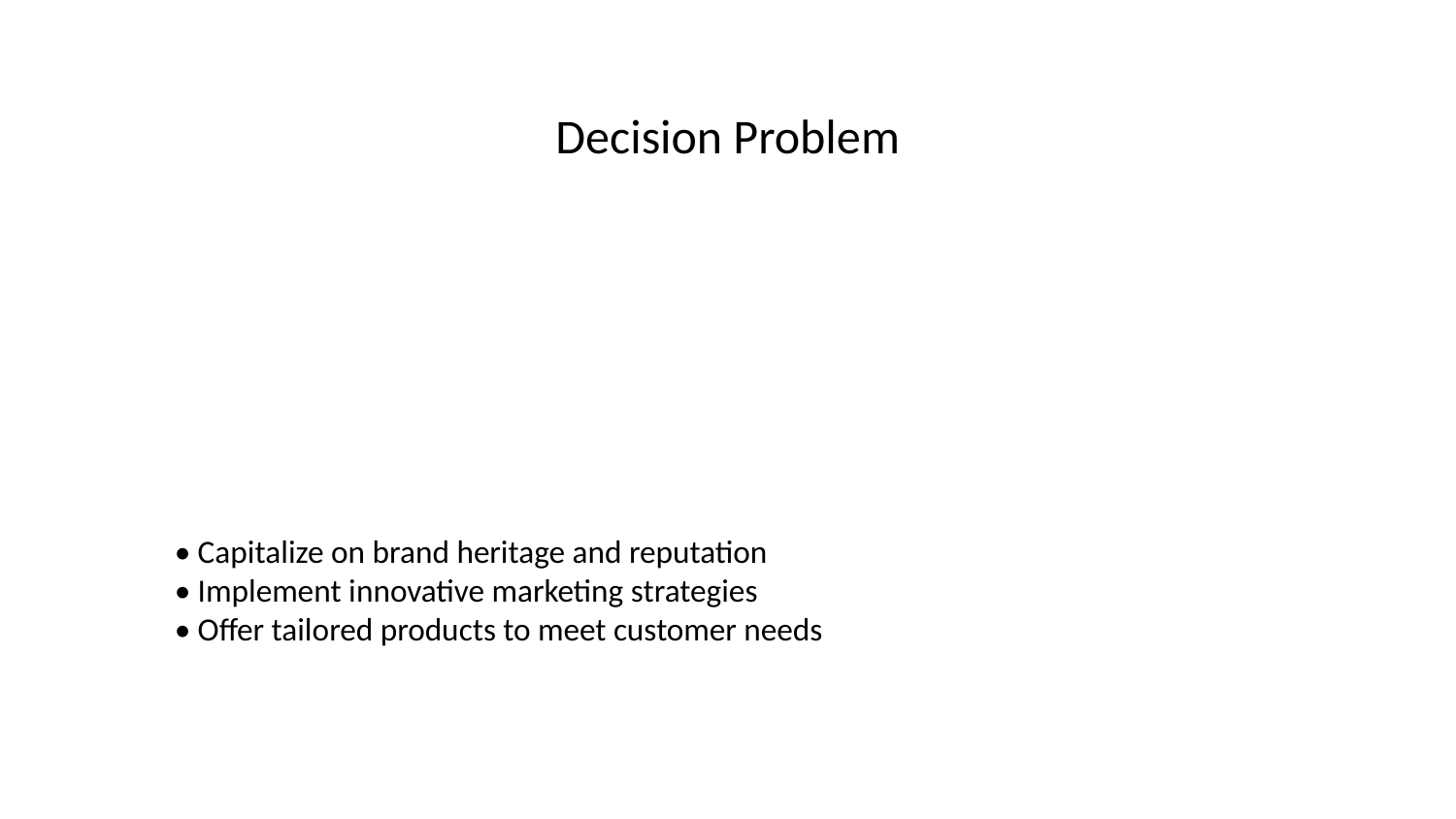

# Decision Problem
• Capitalize on brand heritage and reputation
• Implement innovative marketing strategies
• Offer tailored products to meet customer needs